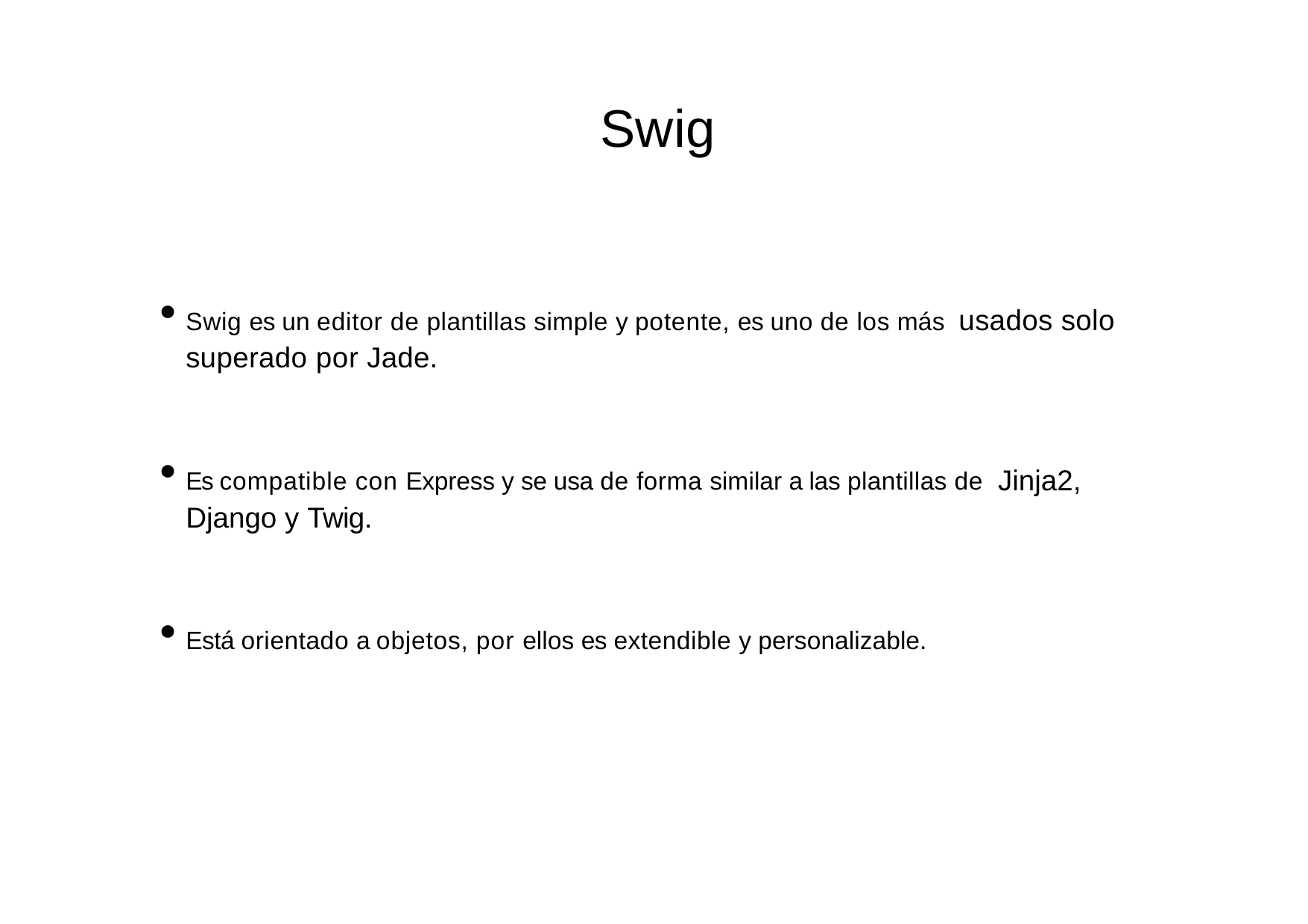

# Swig
Swig es un editor de plantillas simple y potente, es uno de los más  usados solo superado por Jade.

Es compatible con Express y se usa de forma similar a las plantillas de  Jinja2, Django y Twig.

Está orientado a objetos, por ellos es extendible y personalizable.